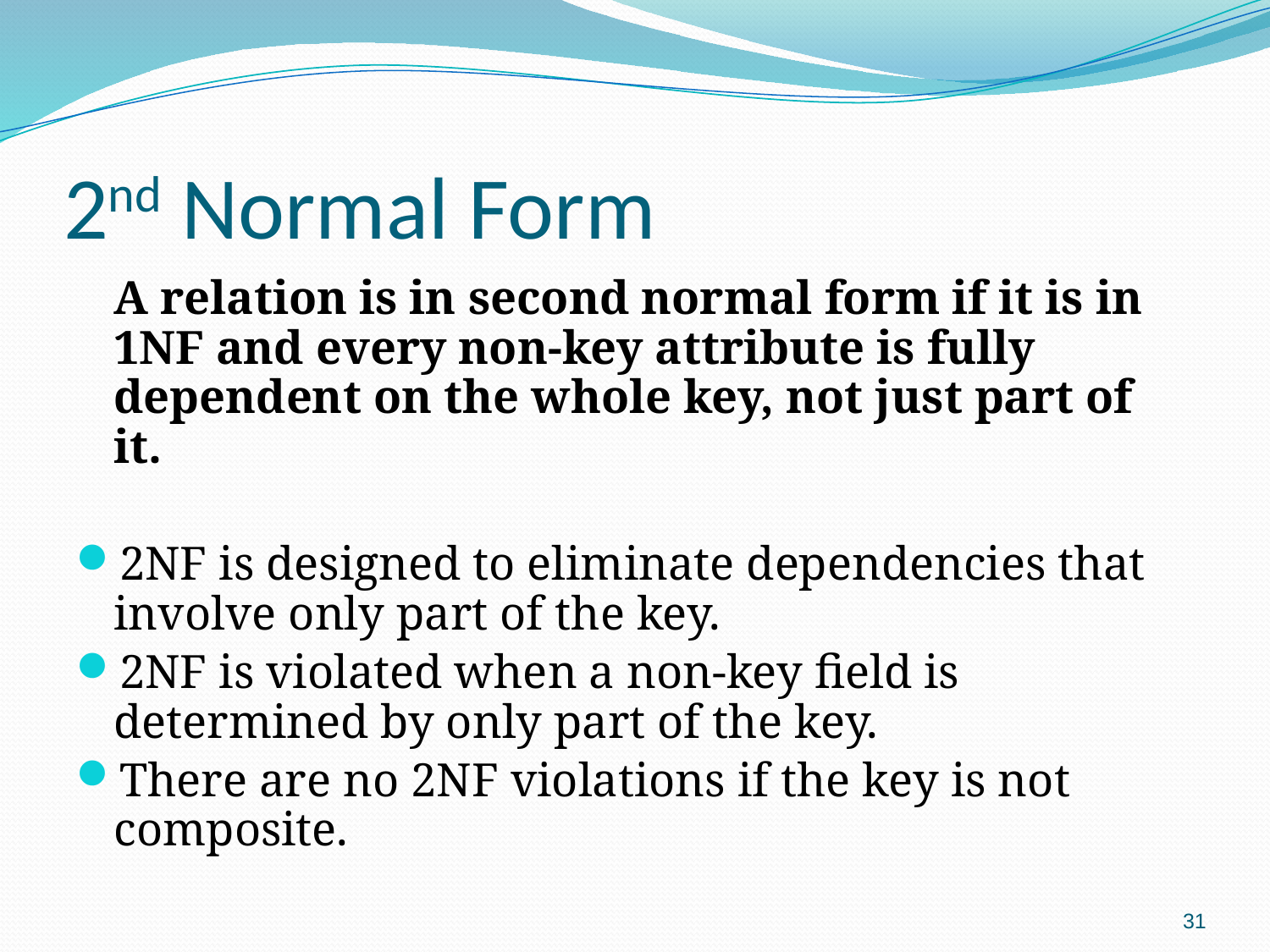

# 2nd Normal Form
	A relation is in second normal form if it is in 1NF and every non-key attribute is fully dependent on the whole key, not just part of it.

2NF is designed to eliminate dependencies that involve only part of the key.
2NF is violated when a non-key field is determined by only part of the key.
There are no 2NF violations if the key is not composite.

31